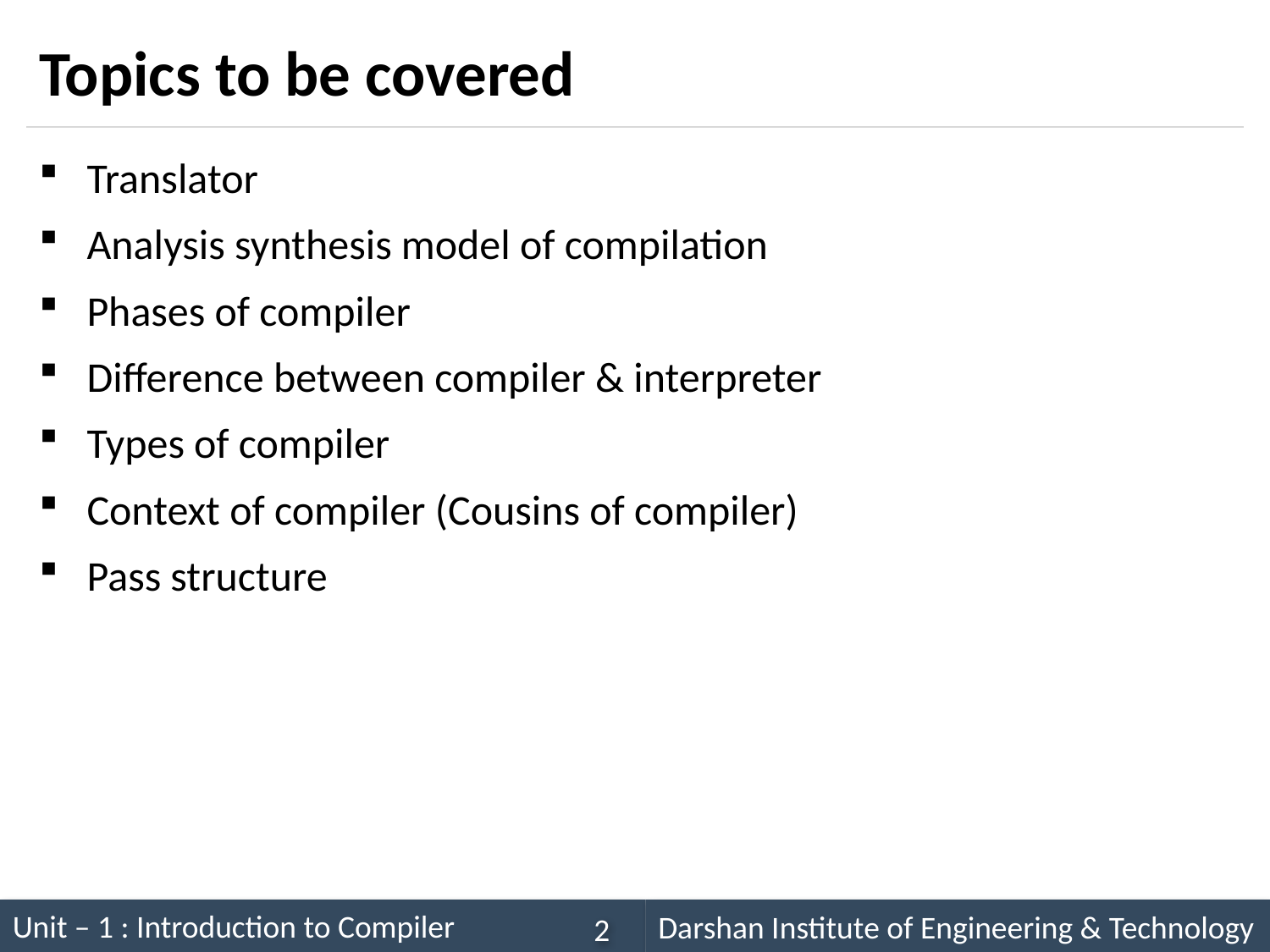

# Topics to be covered
Translator
Analysis synthesis model of compilation
Phases of compiler
Difference between compiler & interpreter
Types of compiler
Context of compiler (Cousins of compiler)
Pass structure